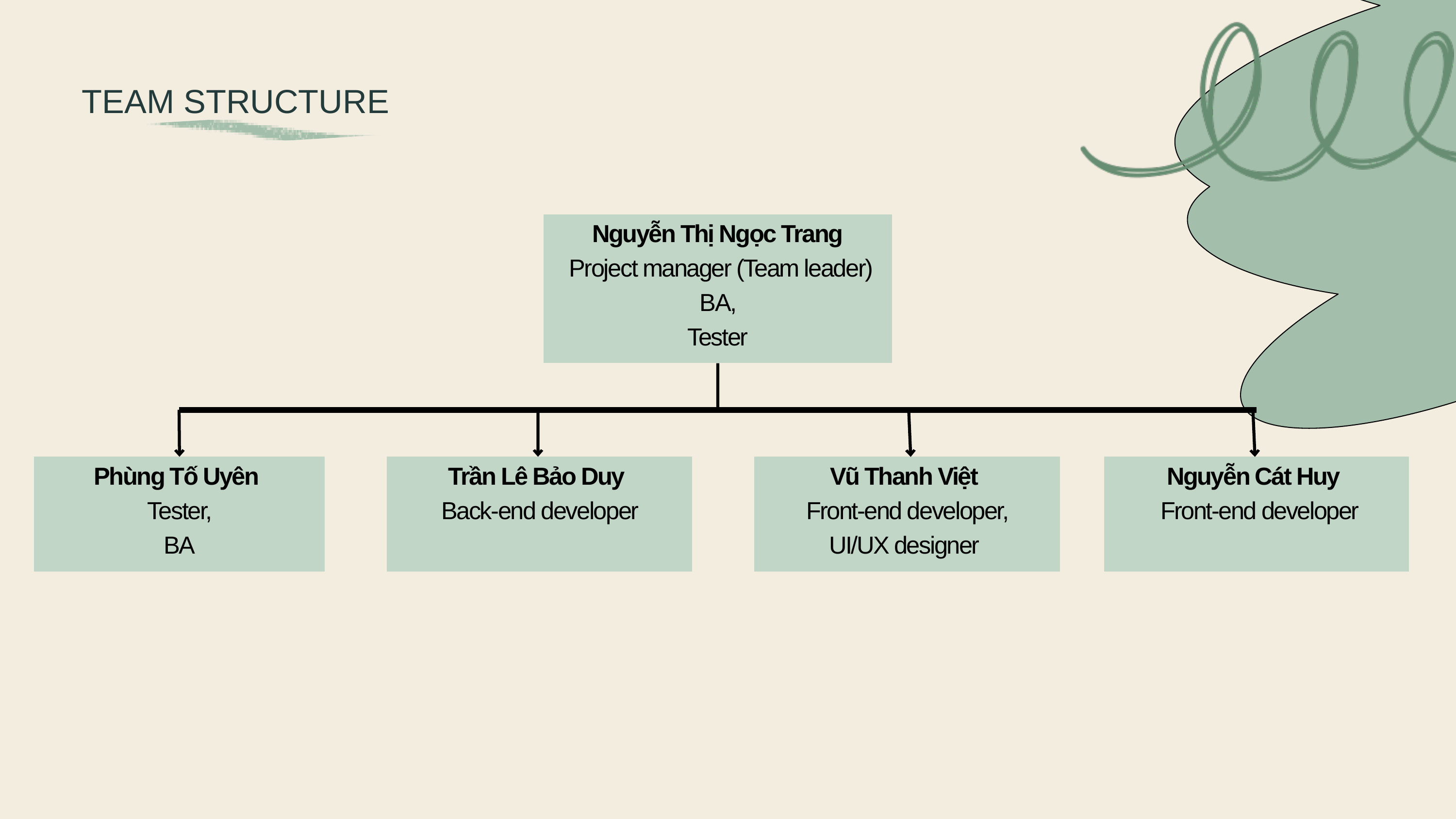

TEAM STRUCTURE

Nguyễn Thị Ngọc Trang
 Project manager (Team leader)
 BA,
Tester

Phùng Tố Uyên
 Tester,
BA

Trần Lê Bảo Duy
 Back-end developer

Vũ Thanh Việt
 Front-end developer,
UI/UX designer

Nguyễn Cát Huy
 Front-end developer